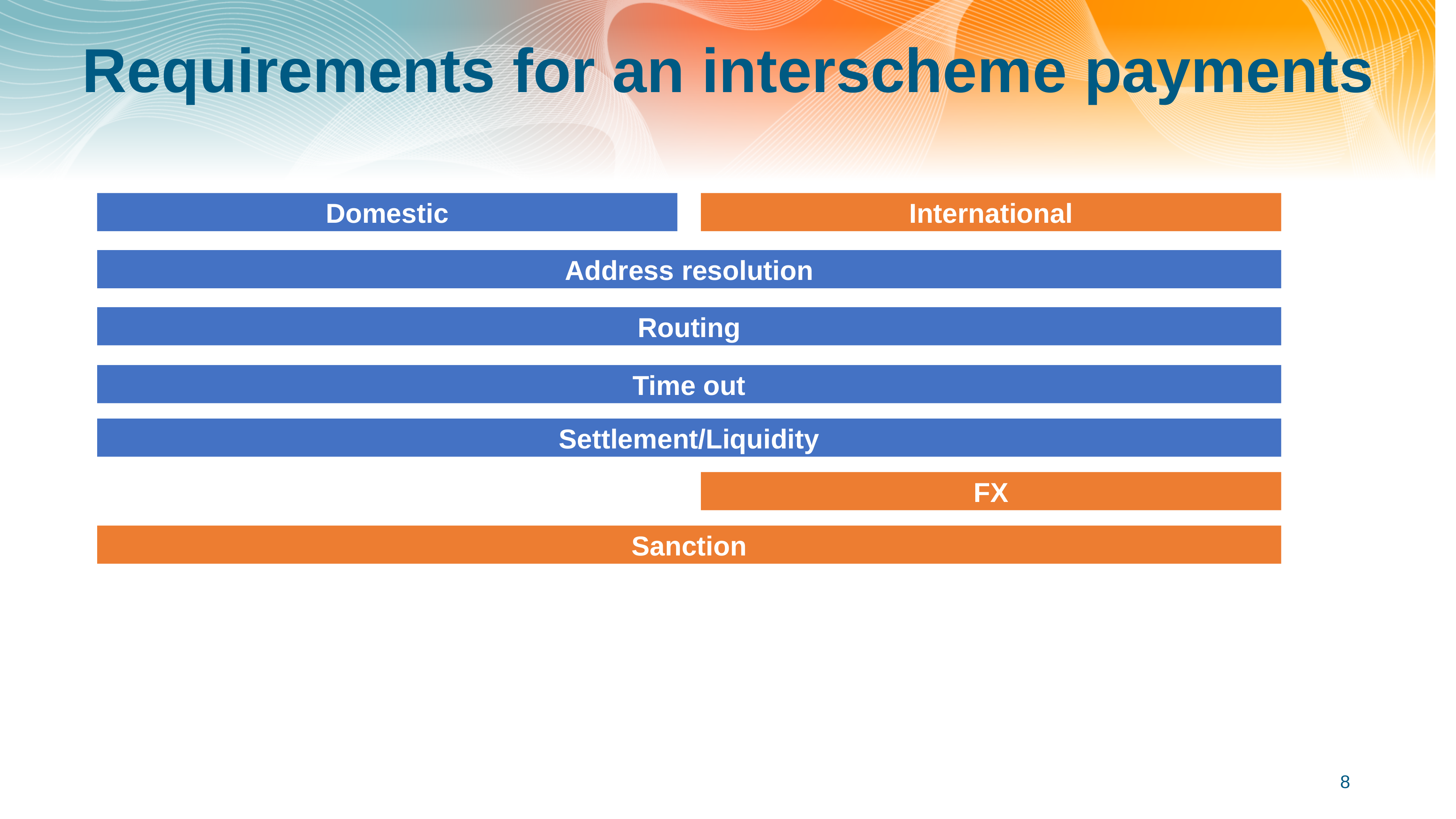

# Requirements for an interscheme payments
Domestic
International
Address resolution
Routing
Time out
Settlement/Liquidity
FX
Sanction
8